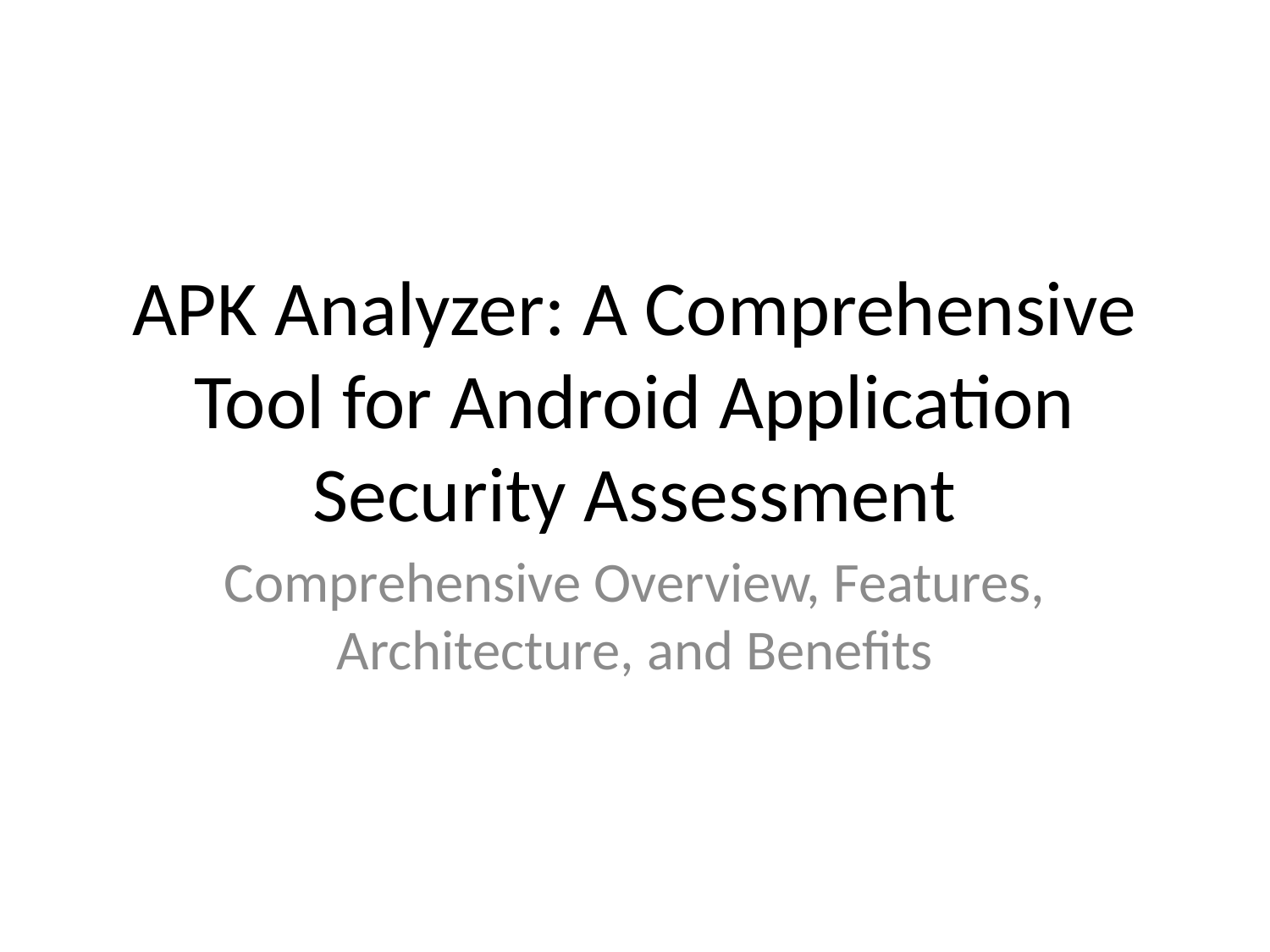

# APK Analyzer: A Comprehensive Tool for Android Application Security Assessment
Comprehensive Overview, Features, Architecture, and Benefits